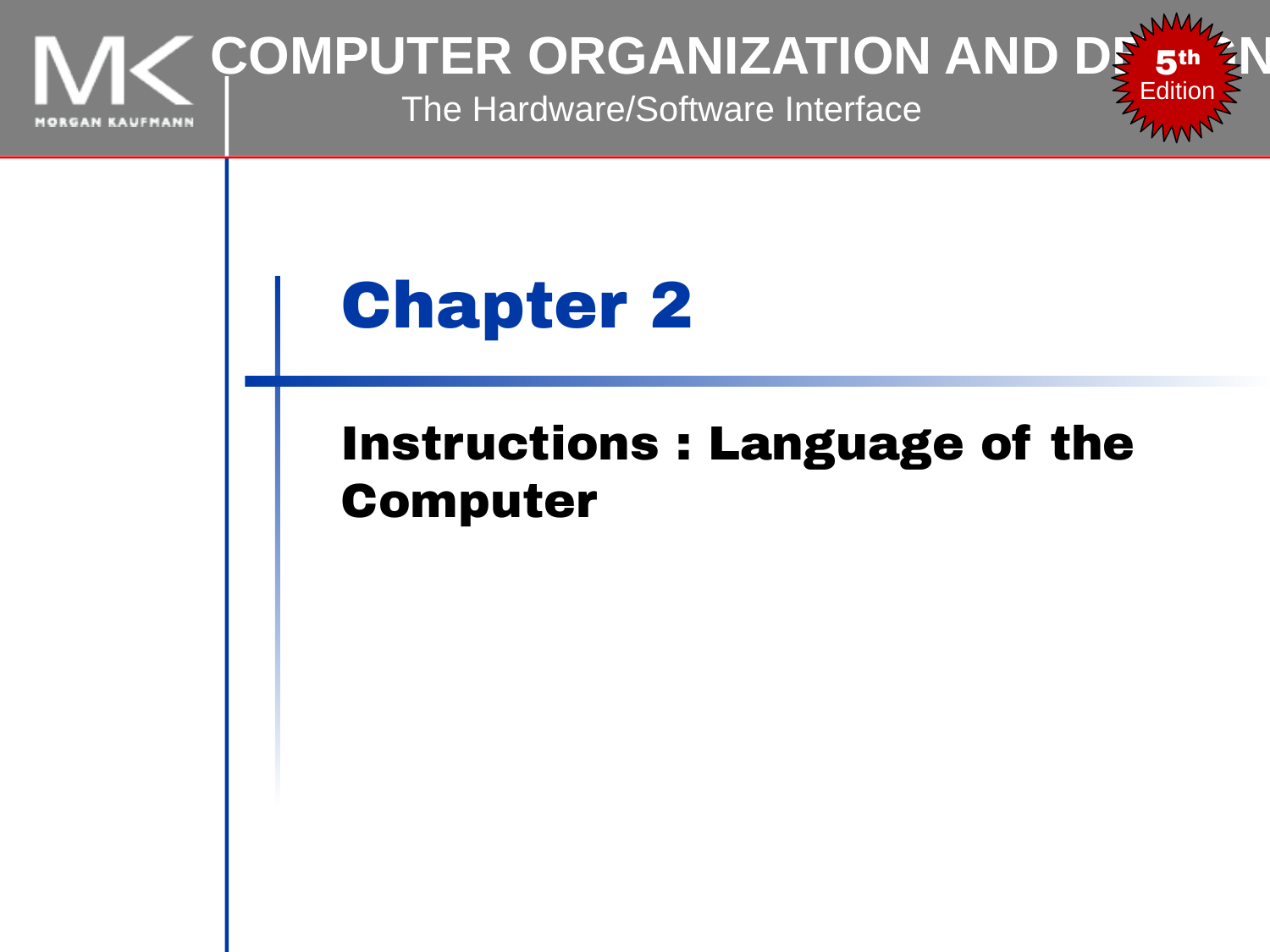

Chapter 2
Instructions : Language of the Computer